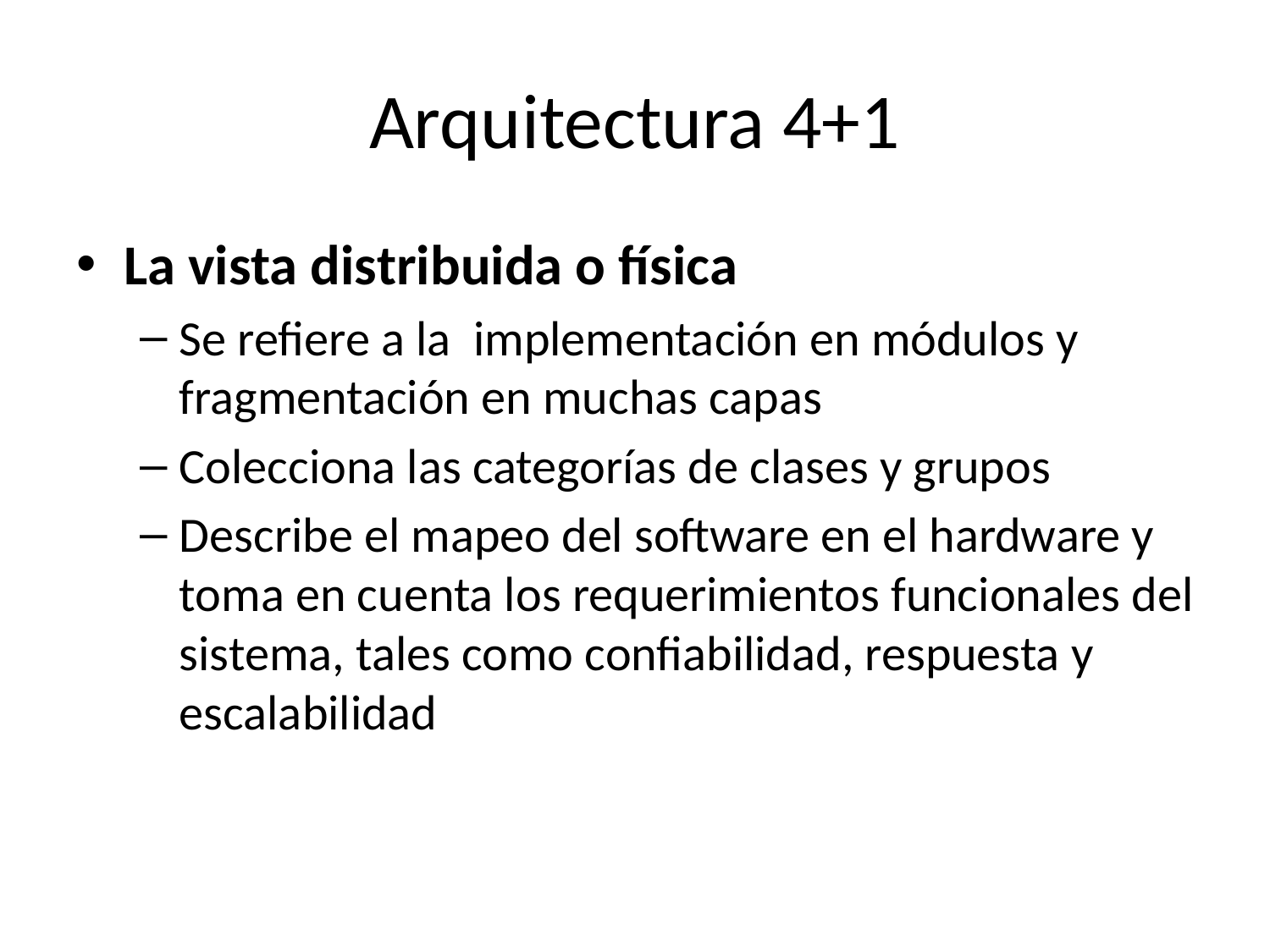

# Arquitectura 4+1
La vista distribuida o física
Se refiere a la  implementación en módulos y fragmentación en muchas capas
Colecciona las categorías de clases y grupos
Describe el mapeo del software en el hardware y toma en cuenta los requerimientos funcionales del sistema, tales como confiabilidad, respuesta y escalabilidad